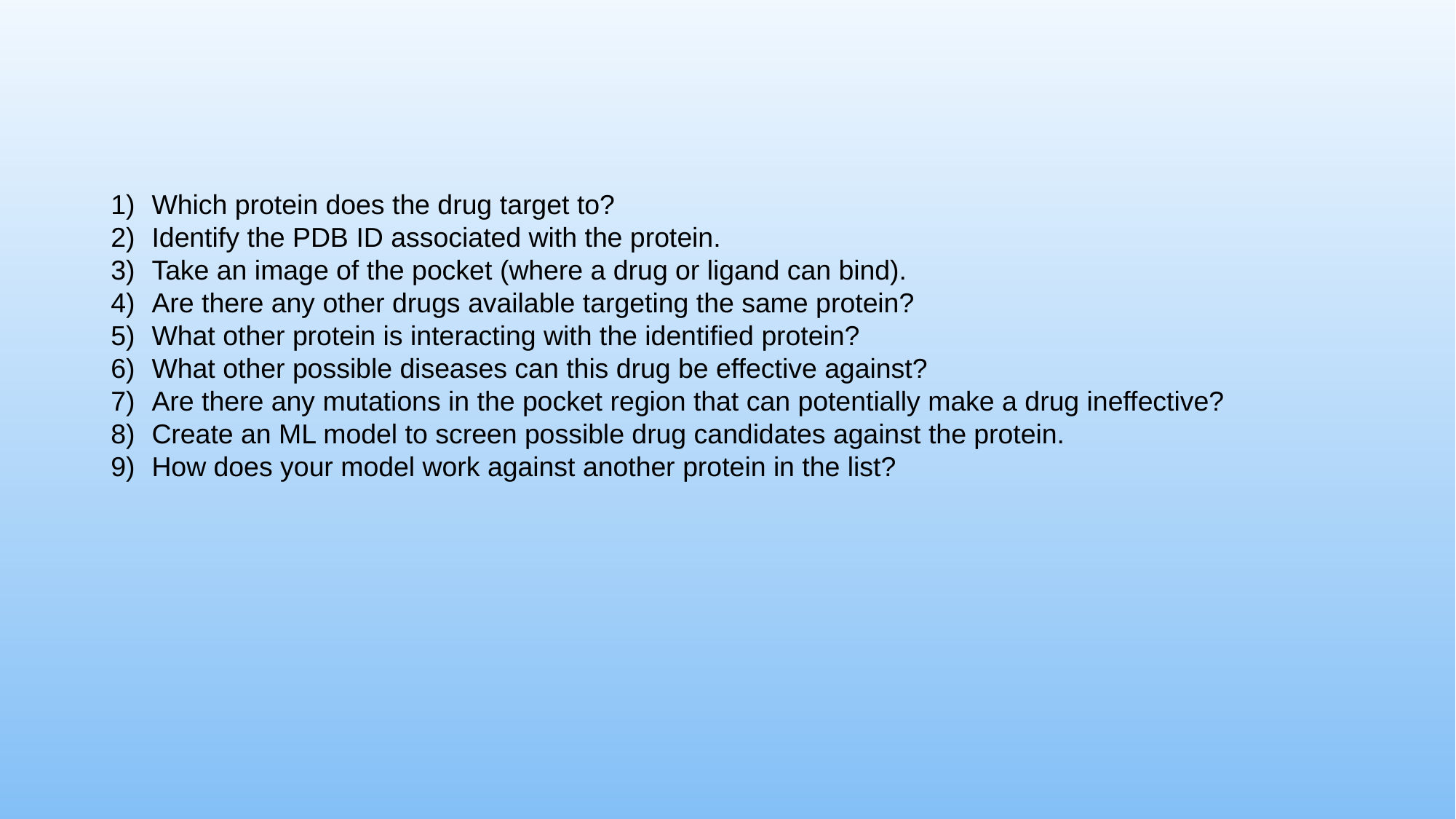

Which protein does the drug target to?
Identify the PDB ID associated with the protein.
Take an image of the pocket (where a drug or ligand can bind).
Are there any other drugs available targeting the same protein?
What other protein is interacting with the identified protein?
What other possible diseases can this drug be effective against?
Are there any mutations in the pocket region that can potentially make a drug ineffective?
Create an ML model to screen possible drug candidates against the protein.
How does your model work against another protein in the list?